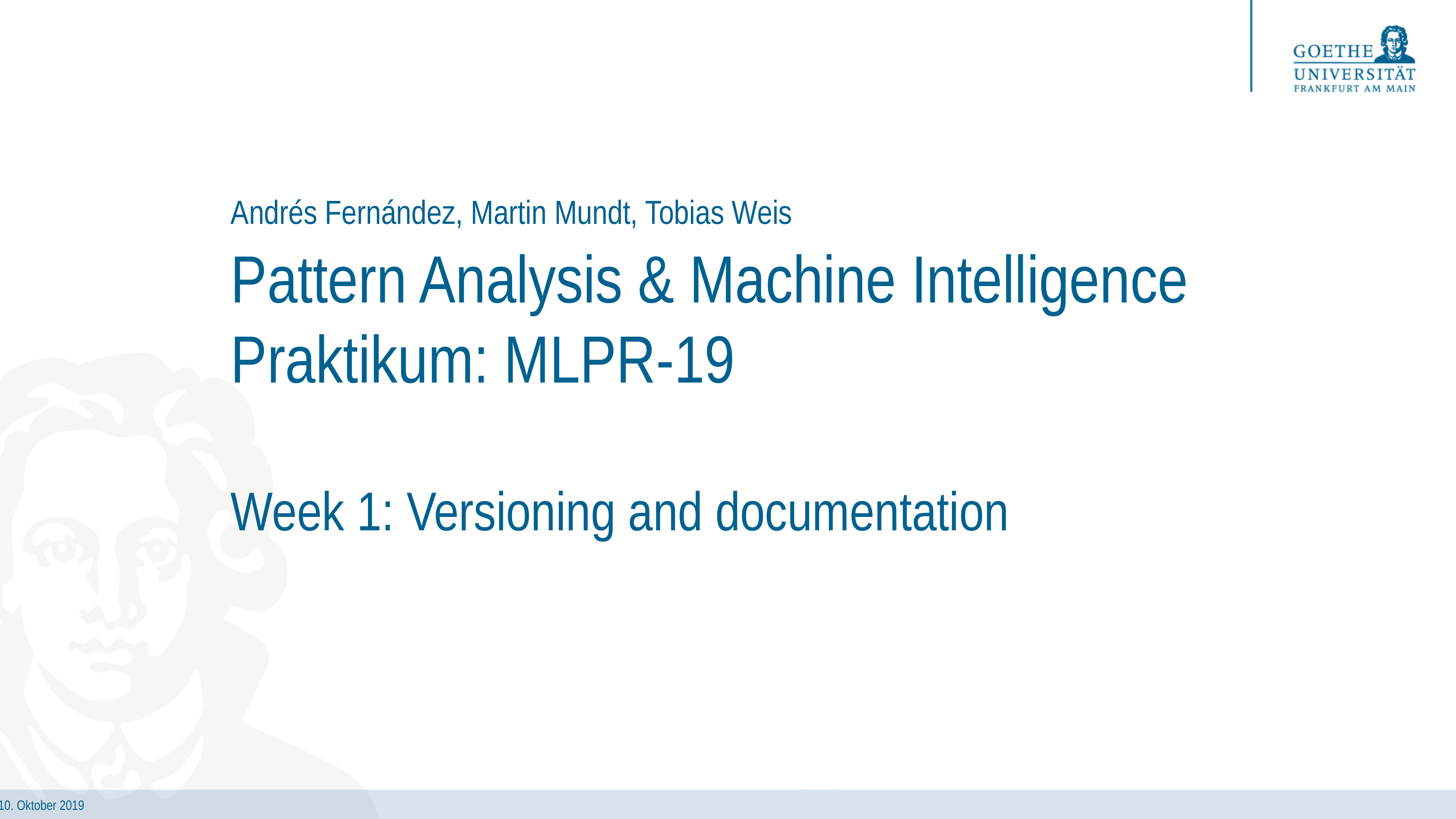

Andrés Fernández, Martin Mundt, Tobias Weis
# Pattern Analysis & Machine Intelligence Praktikum: MLPR-19 Week 1: Versioning and documentation